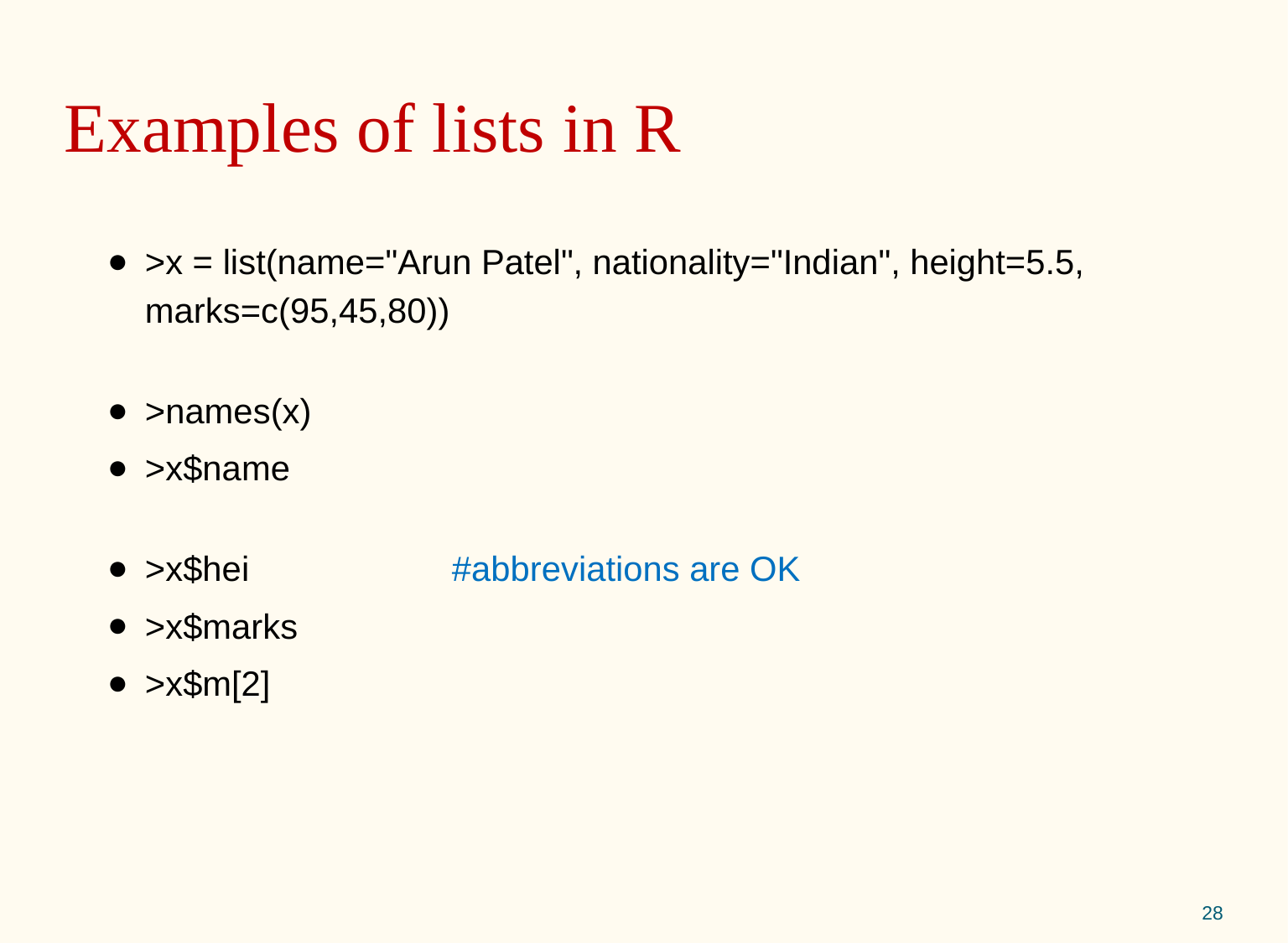

# Examples of lists in R
>x = list(name="Arun Patel", nationality="Indian", height=5.5, marks=c(95,45,80))

>names(x)
>x$name

>x$hei                     #abbreviations are OK
>x$marks
>x$m[2]
28